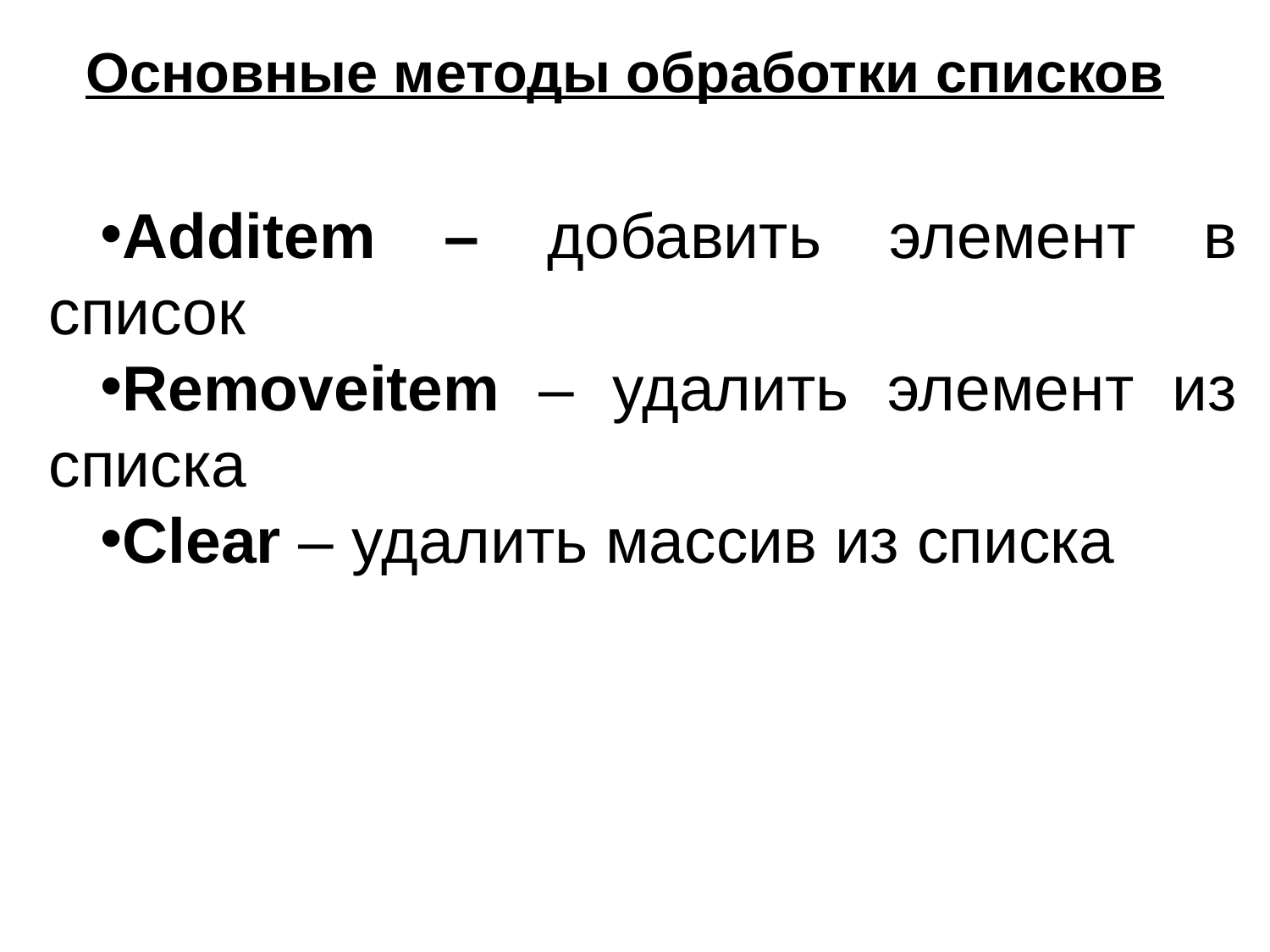

Основные методы обработки списков
Additem – добавить элемент в список
Removeitem – удалить элемент из списка
Clear – удалить массив из списка